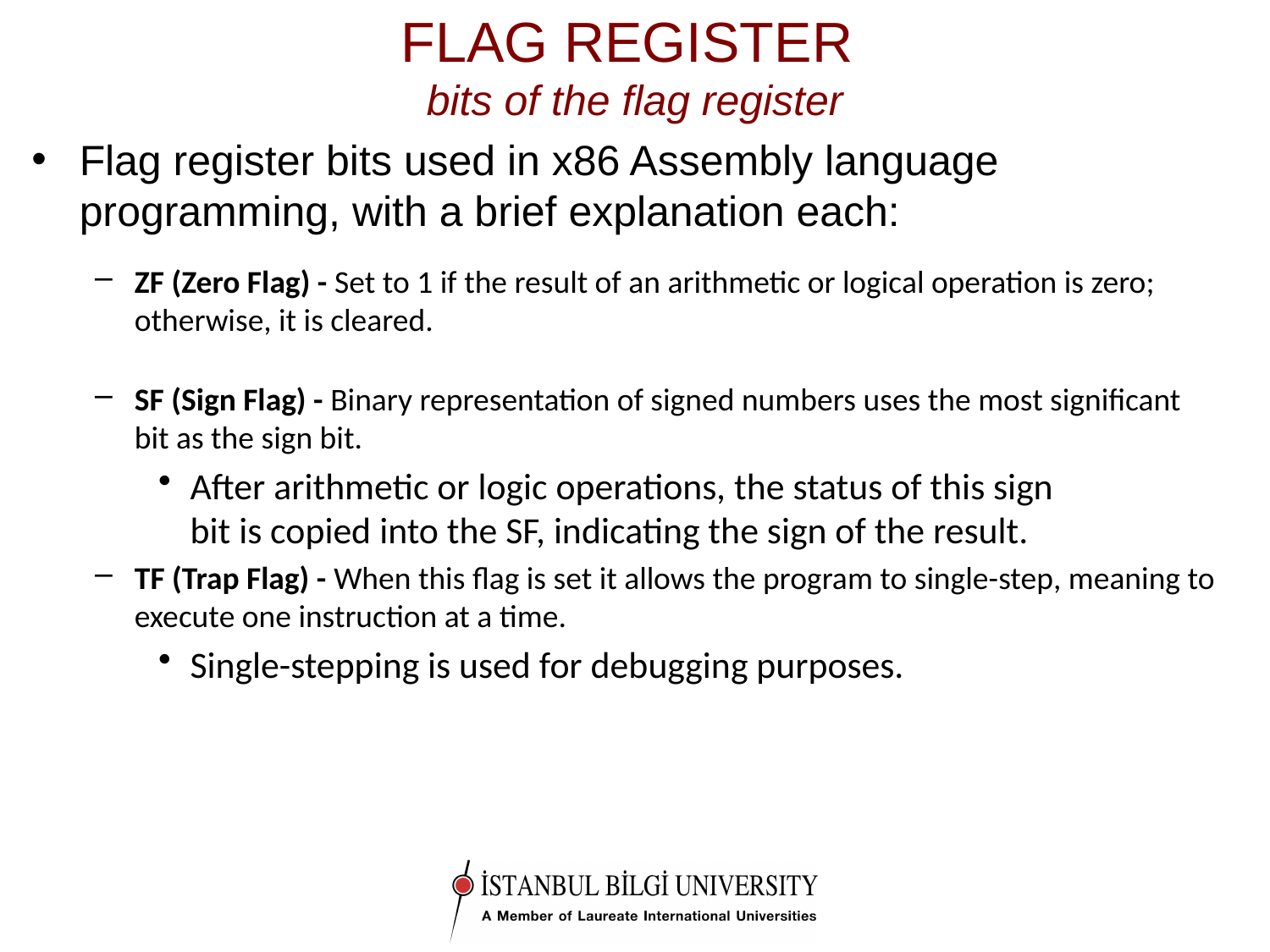

# FLAG REGISTER bits of the flag register
Flag register bits used in x86 Assembly language programming, with a brief explanation each:
ZF (Zero Flag) - Set to 1 if the result of an arithmetic or logical operation is zero; otherwise, it is cleared.
SF (Sign Flag) - Binary representation of signed numbers uses the most significant bit as the sign bit.
After arithmetic or logic operations, the status of this sign
bit is copied into the SF, indicating the sign of the result.
TF (Trap Flag) - When this flag is set it allows the program to single-step, meaning to execute one instruction at a time.
Single-stepping is used for debugging purposes.